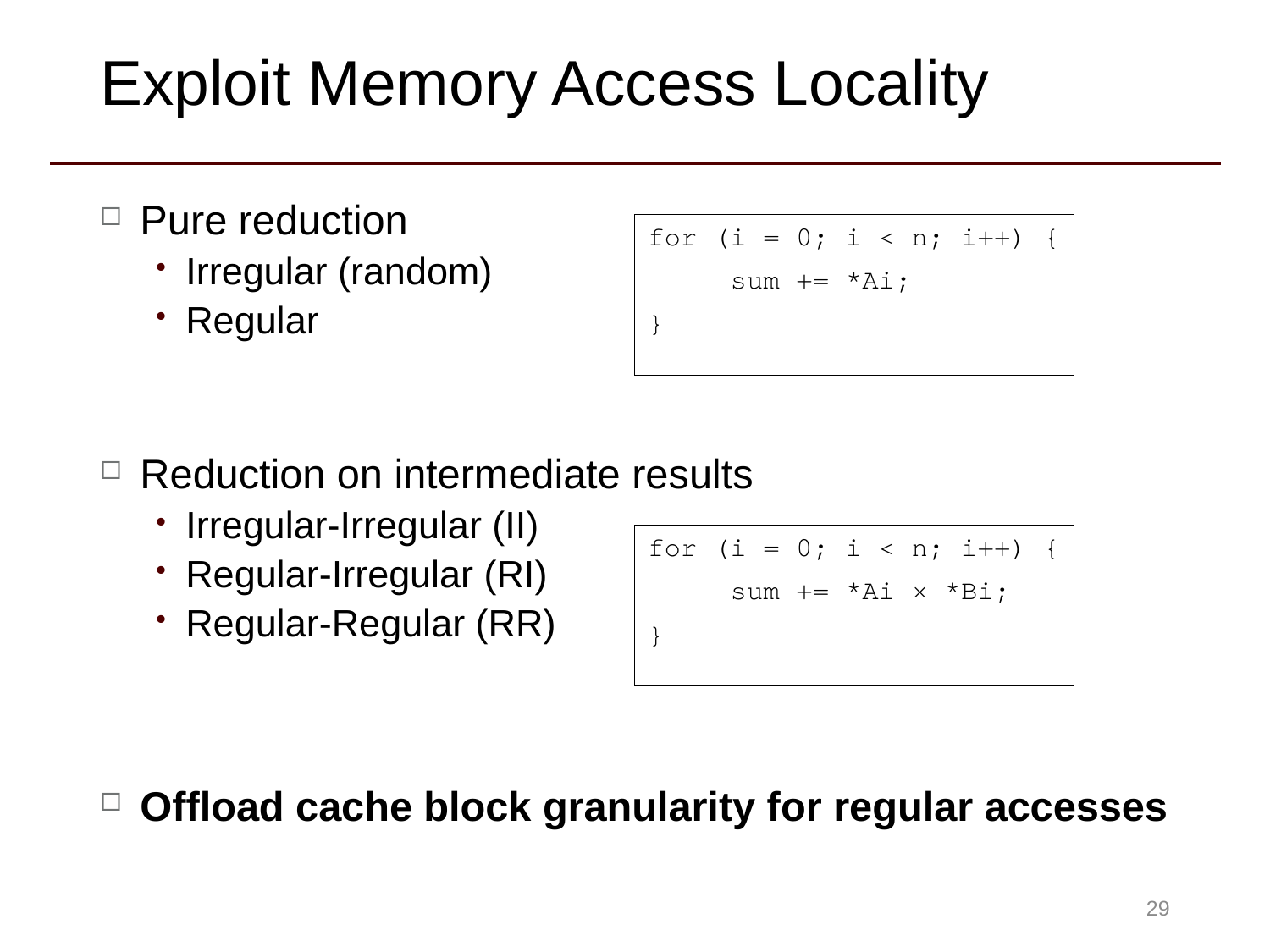

# Exploit Memory Access Locality
Pure reduction
Irregular (random)
Regular

Reduction on intermediate results
Irregular-Irregular (II)
Regular-Irregular (RI)
Regular-Regular (RR)

Offload cache block granularity for regular accesses
for (i = 0; i < n; i++) {
     sum += *Ai;
}
for (i = 0; i < n; i++) {
     sum += *Ai × *Bi;
}
29